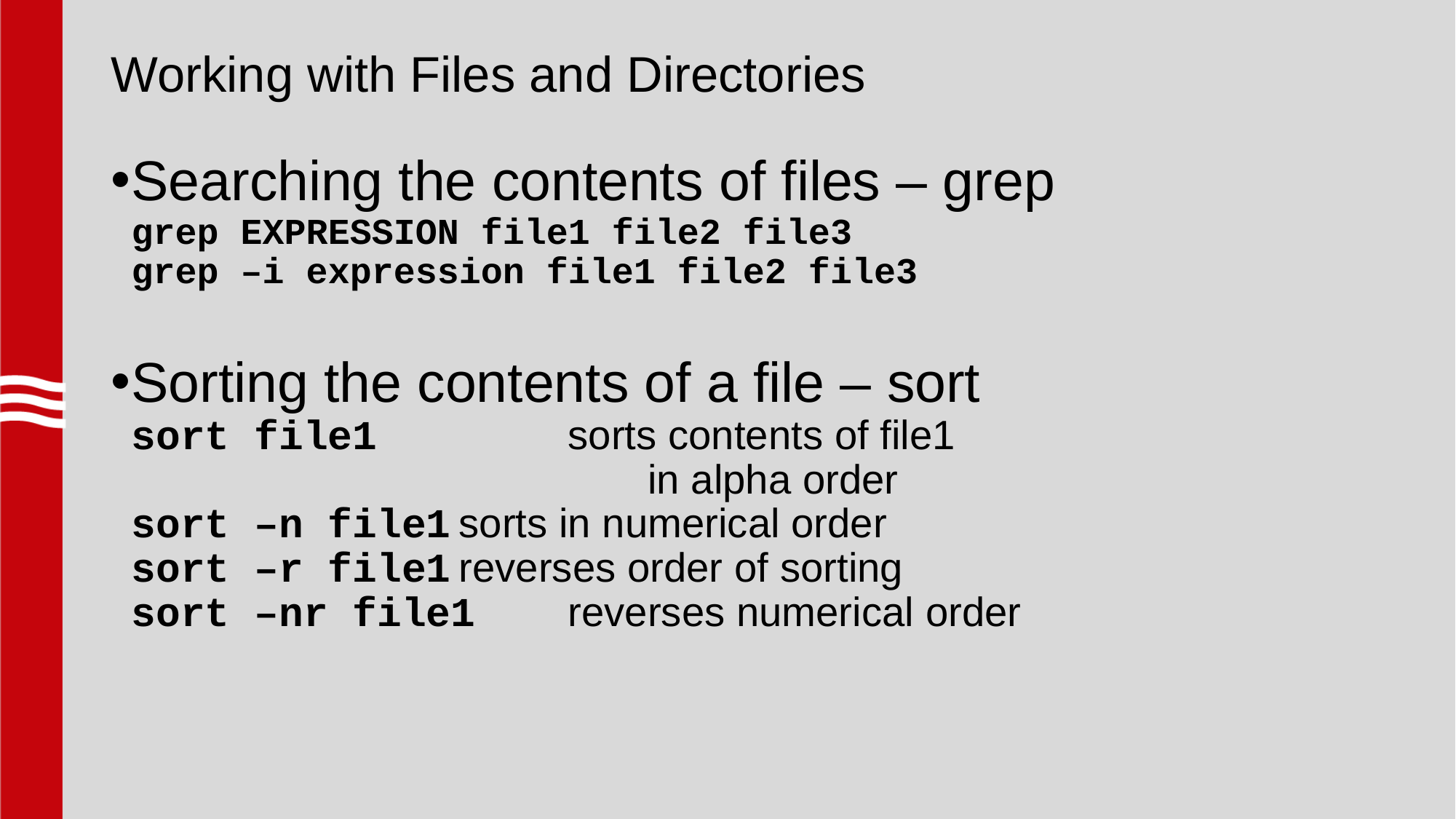

# Working with Files and Directories
Searching the contents of files – grep
grep EXPRESSION file1 file2 file3
grep –i expression file1 file2 file3

Sorting the contents of a file – sort
sort file1		sorts contents of file1
				       in alpha order
sort –n file1	sorts in numerical order
sort –r file1	reverses order of sorting
sort –nr file1	reverses numerical order